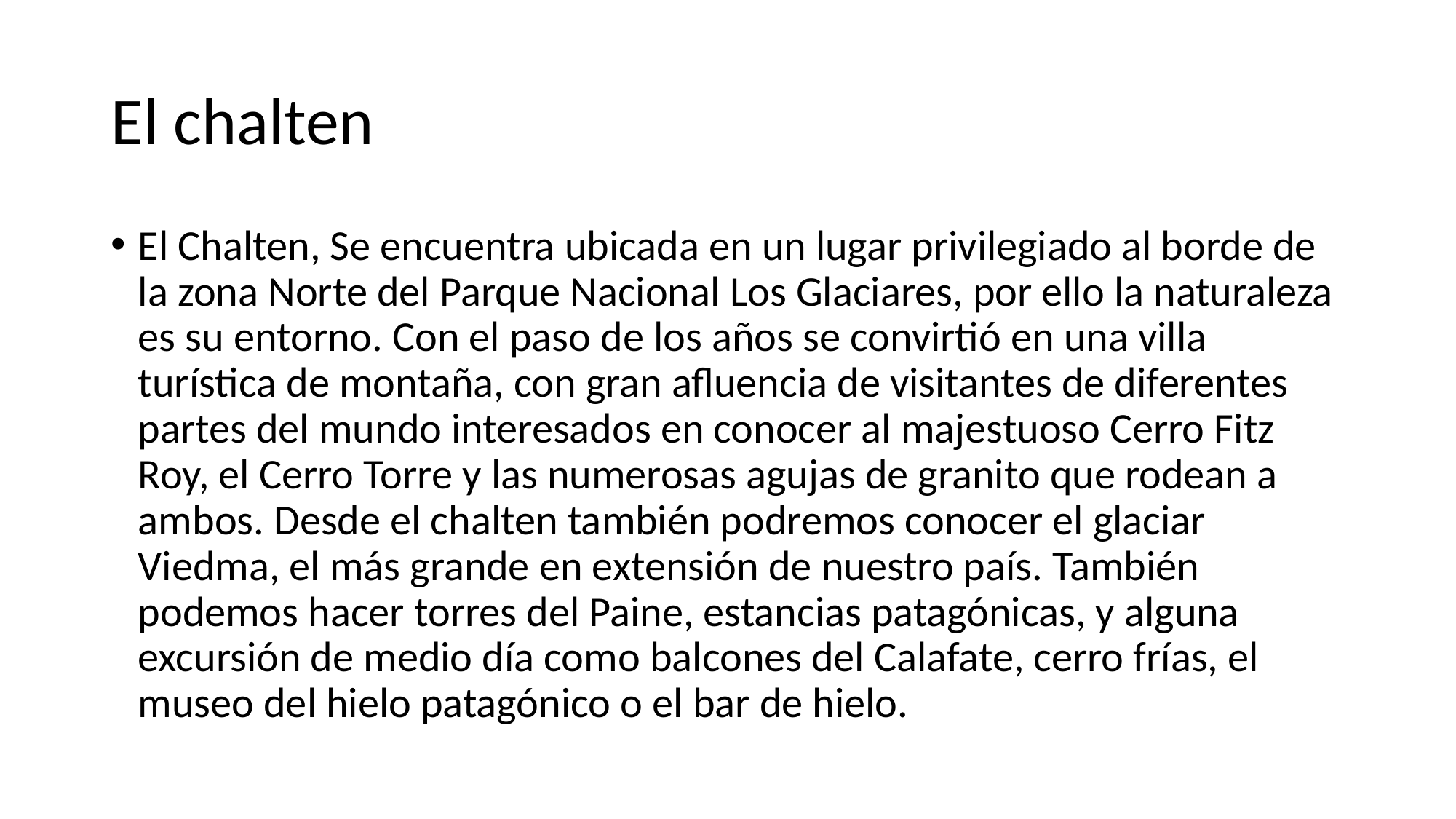

# El chalten
El Chalten, Se encuentra ubicada en un lugar privilegiado al borde de la zona Norte del Parque Nacional Los Glaciares, por ello la naturaleza es su entorno. Con el paso de los años se convirtió en una villa turística de montaña, con gran afluencia de visitantes de diferentes partes del mundo interesados en conocer al majestuoso Cerro Fitz Roy, el Cerro Torre y las numerosas agujas de granito que rodean a ambos. Desde el chalten también podremos conocer el glaciar Viedma, el más grande en extensión de nuestro país. También podemos hacer torres del Paine, estancias patagónicas, y alguna excursión de medio día como balcones del Calafate, cerro frías, el museo del hielo patagónico o el bar de hielo.